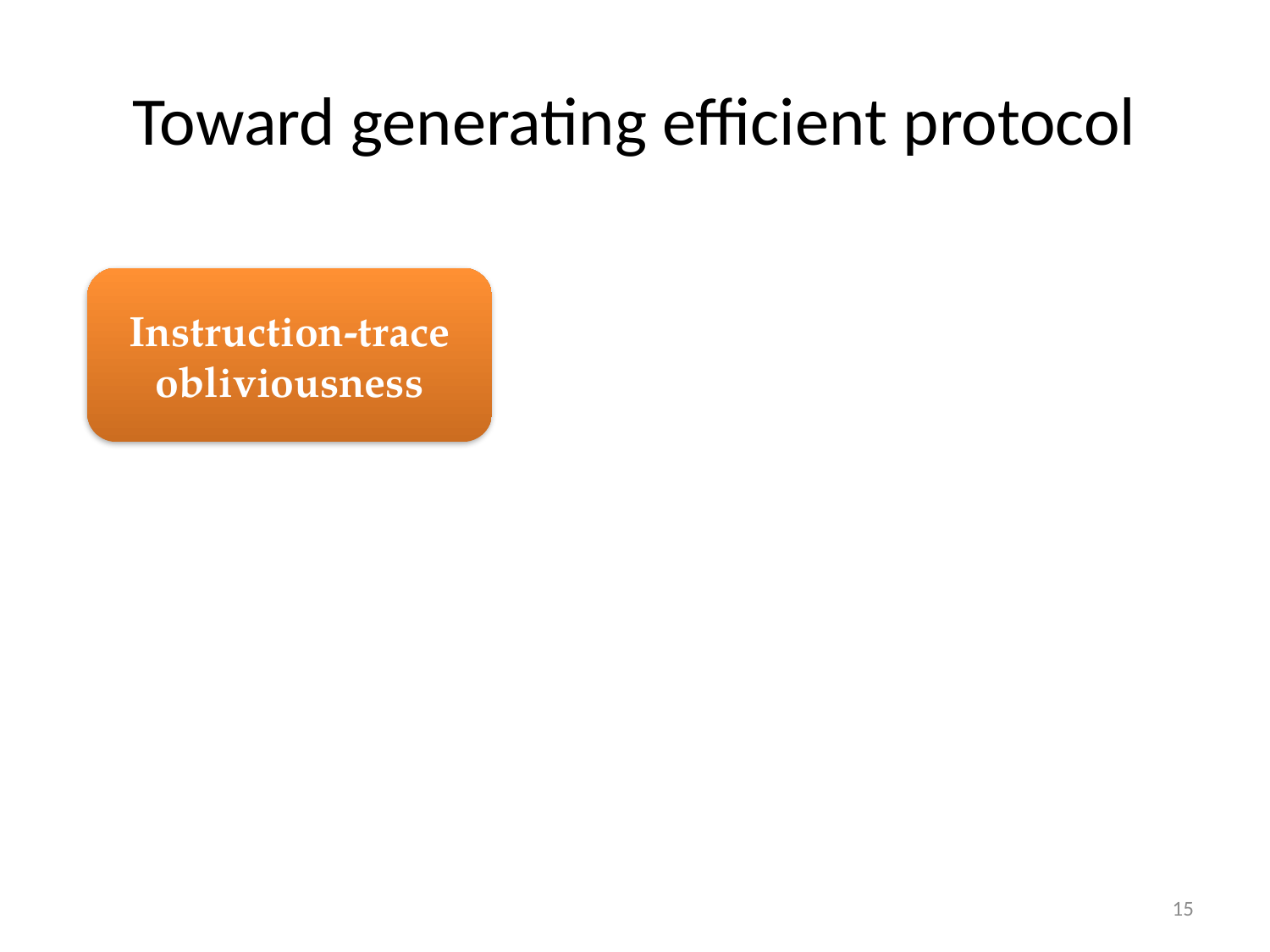

# Toward generating efficient protocol
Instruction-trace obliviousness
15